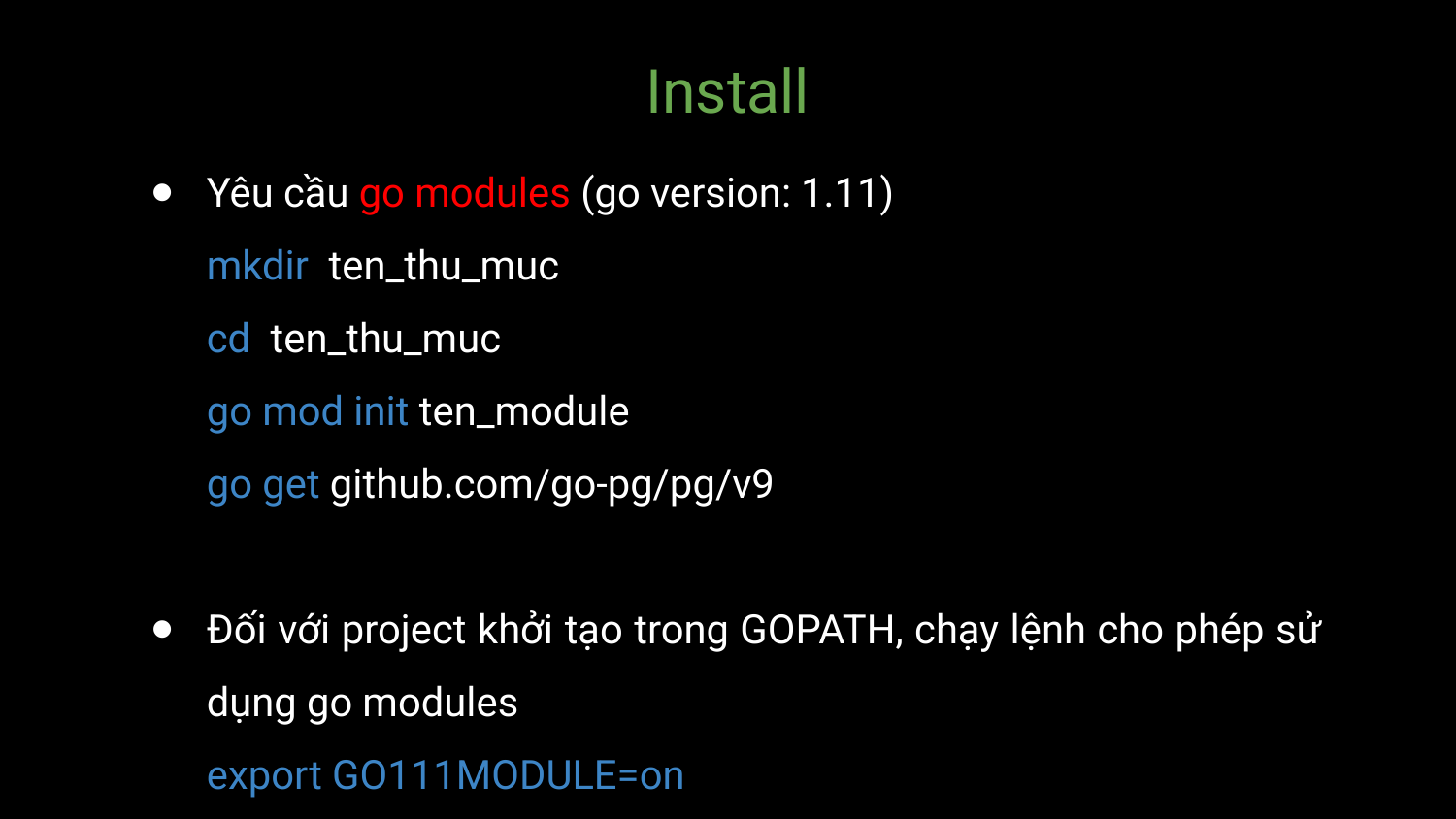

# Install
Yêu cầu go modules (go version: 1.11)
mkdir  ten_thu_muc
cd  ten_thu_muc
go mod init ten_module
go get github.com/go-pg/pg/v9

Đối với project khởi tạo trong GOPATH, chạy lệnh cho phép sử dụng go modules
export GO111MODULE=on